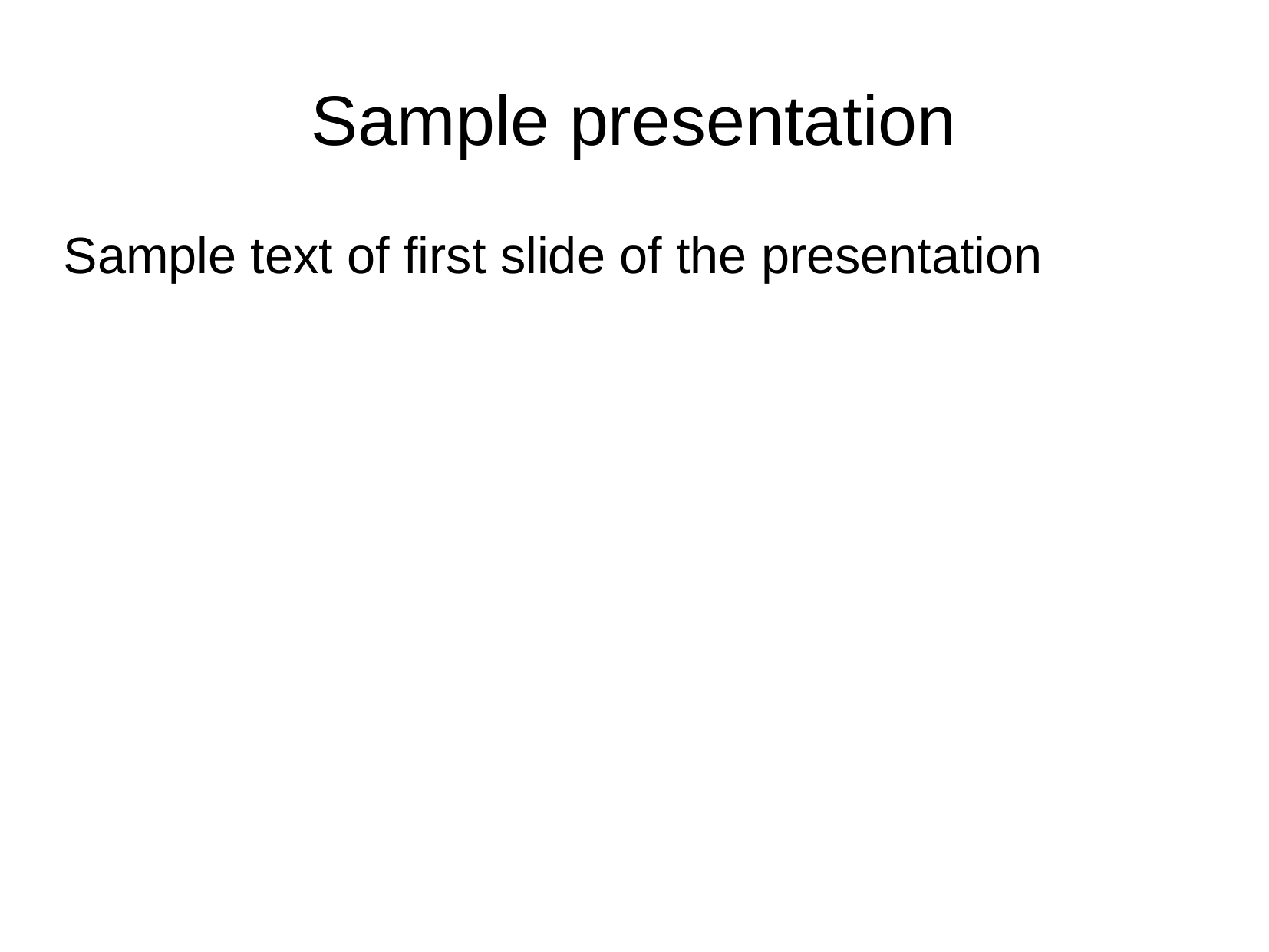

Sample presentation
Sample text of first slide of the presentation